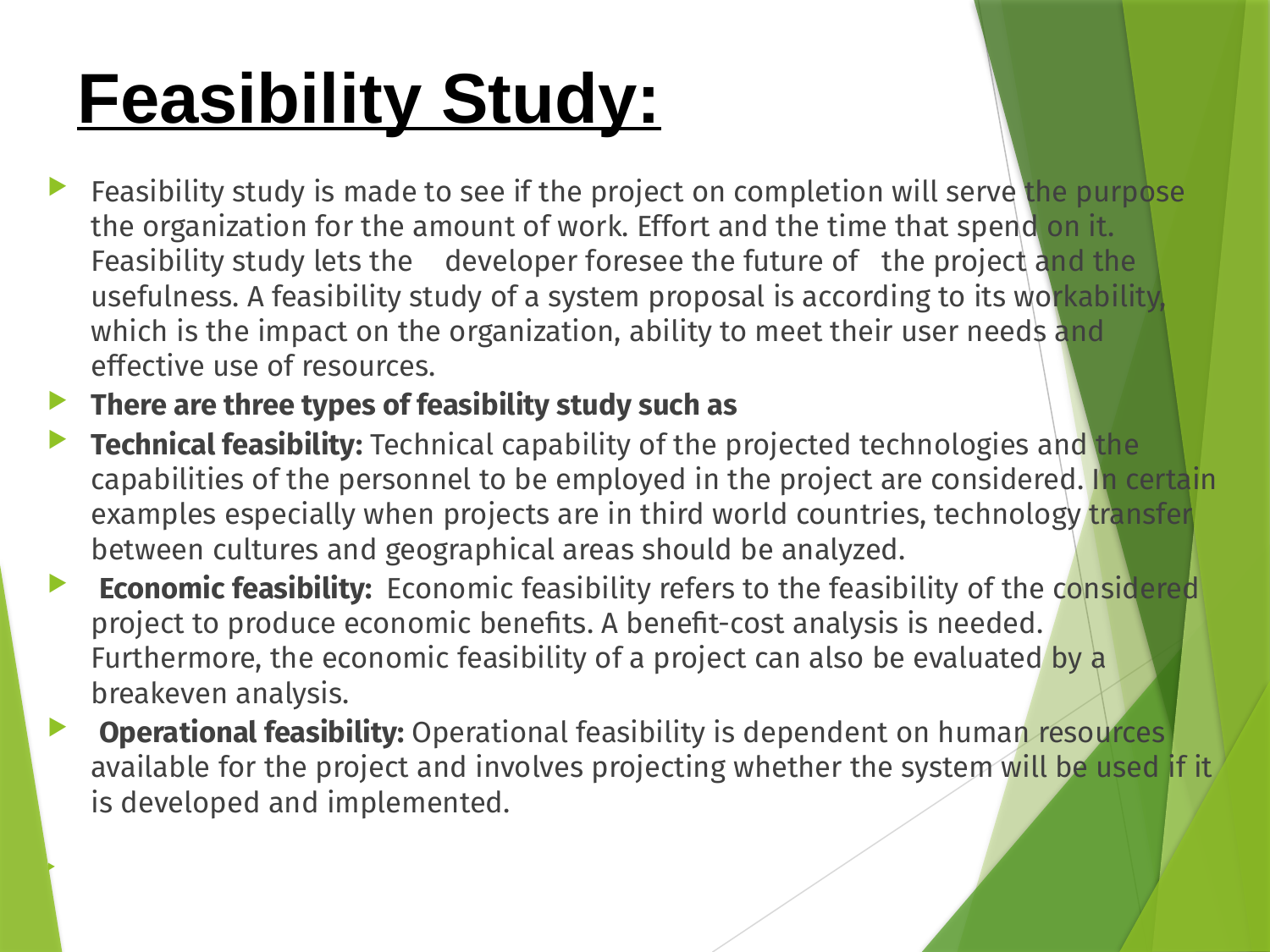

Feasibility Study:

Feasibility study is made to see if the project on completion will serve the purpose the organization for the amount of work. Effort and the time that spend on it. Feasibility study lets the    developer foresee the future of   the project and the usefulness. A feasibility study of a system proposal is according to its workability, which is the impact on the organization, ability to meet their user needs and effective use of resources.
There are three types of feasibility study such as
Technical feasibility: Technical capability of the projected technologies and the capabilities of the personnel to be employed in the project are considered. In certain examples especially when projects are in third world countries, technology transfer between cultures and geographical areas should be analyzed.
 Economic feasibility:  Economic feasibility refers to the feasibility of the considered project to produce economic benefits. A benefit-cost analysis is needed. Furthermore, the economic feasibility of a project can also be evaluated by a breakeven analysis.
 Operational feasibility: Operational feasibility is dependent on human resources available for the project and involves projecting whether the system will be used if it is developed and implemented.